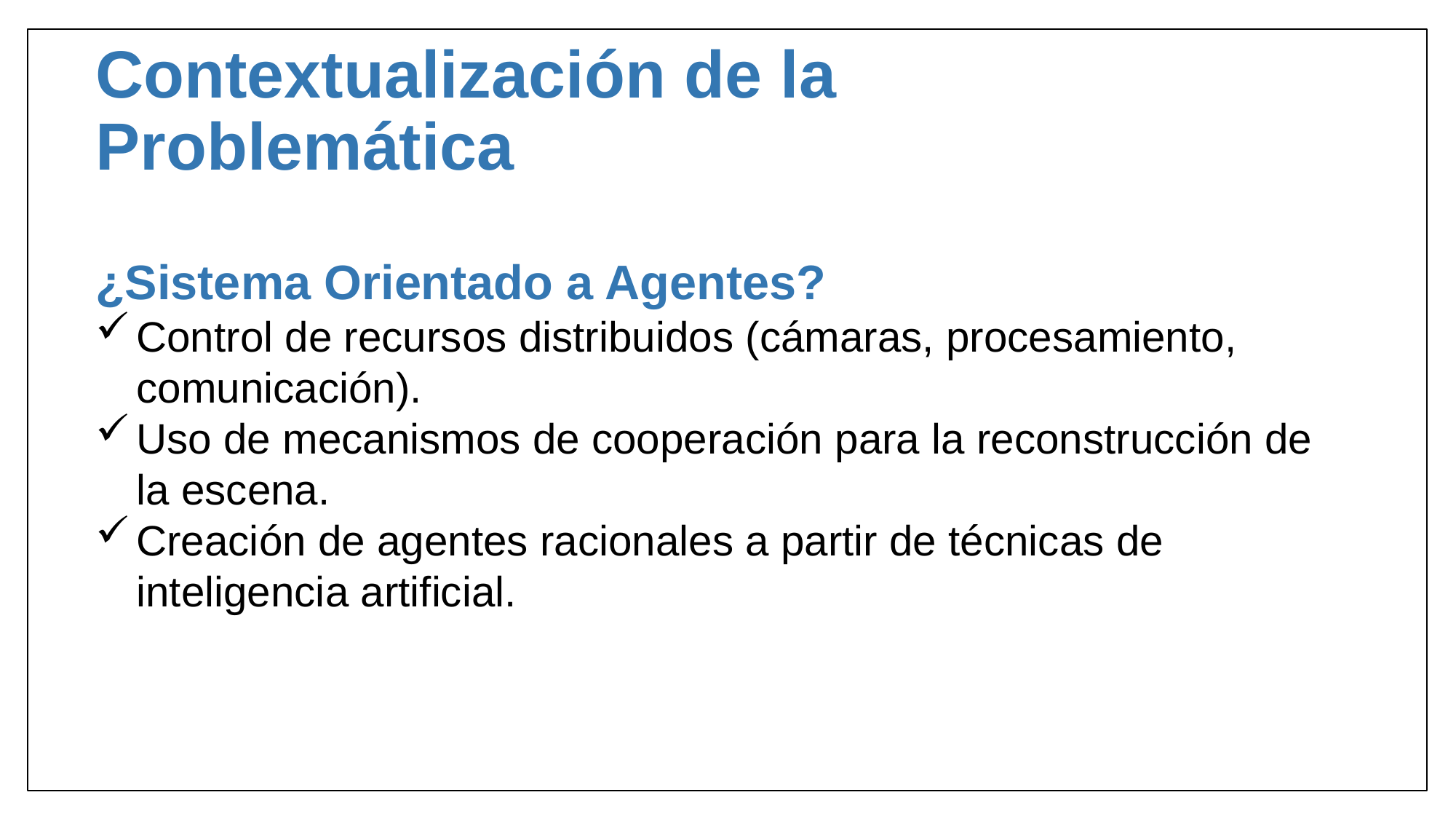

Contextualización de la Problemática
¿Sistema Orientado a Agentes?
Control de recursos distribuidos (cámaras, procesamiento, comunicación).
Uso de mecanismos de cooperación para la reconstrucción de la escena.
Creación de agentes racionales a partir de técnicas de inteligencia artificial.